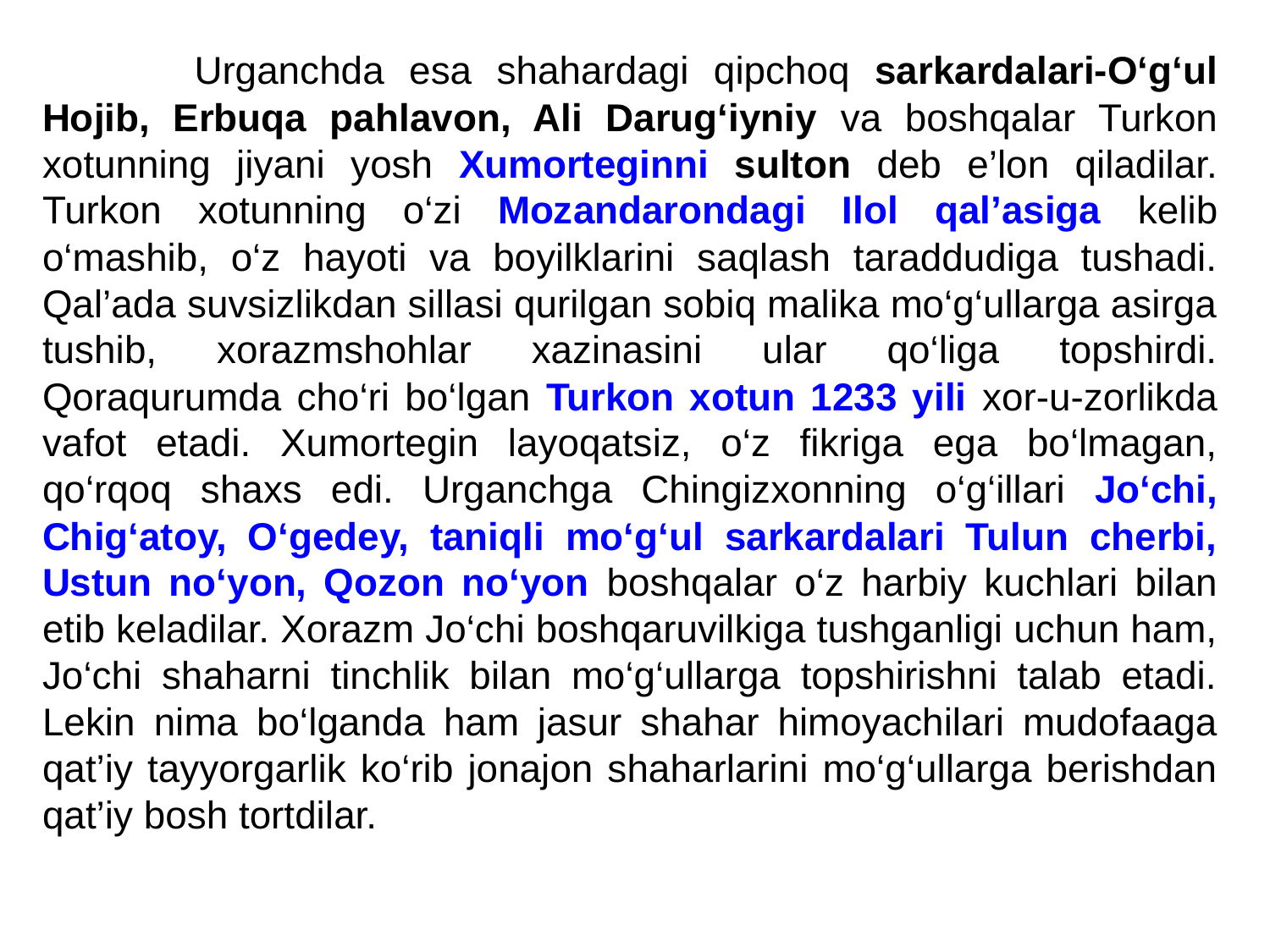

Urganchda esa shahardagi qipchoq sarkardalari-O‘g‘ul Hojib, Erbuqa pahlavon, Ali Darug‘iyniy va boshqalar Turkon xotunning jiyani yosh Xumorteginni sulton deb e’lon qiladilar. Turkon xotunning o‘zi Mozandarondagi Ilol qal’asiga kelib o‘mashib, o‘z hayoti va boyilklarini saqlash taraddudiga tushadi. Qal’ada suvsizlikdan sillasi qurilgan sobiq malika mo‘g‘ullarga asirga tushib, xorazmshohlar xazinasini ular qo‘liga topshirdi. Qoraqurumda cho‘ri bo‘lgan Turkon xotun 1233 yili xor-u-zorlikda vafot etadi. Xumortegin layoqatsiz, o‘z fikriga ega bo‘lmagan, qo‘rqoq shaxs edi. Urganchga Chingizxonning o‘g‘illari Jo‘chi, Chig‘atoy, O‘gedey, taniqli mo‘g‘ul sarkardalari Tulun cherbi, Ustun no‘yon, Qozon no‘yon boshqalar o‘z harbiy kuchlari bilan etib keladilar. Xorazm Jo‘chi boshqaruvilkiga tushganligi uchun ham, Jo‘chi shaharni tinchlik bilan mo‘g‘ullarga topshirishni talab etadi. Lekin nima bo‘lganda ham jasur shahar himoyachilari mudofaaga qat’iy tayyorgarlik ko‘rib jonajon shaharlarini mo‘g‘ullarga berishdan qat’iy bosh tortdilar.